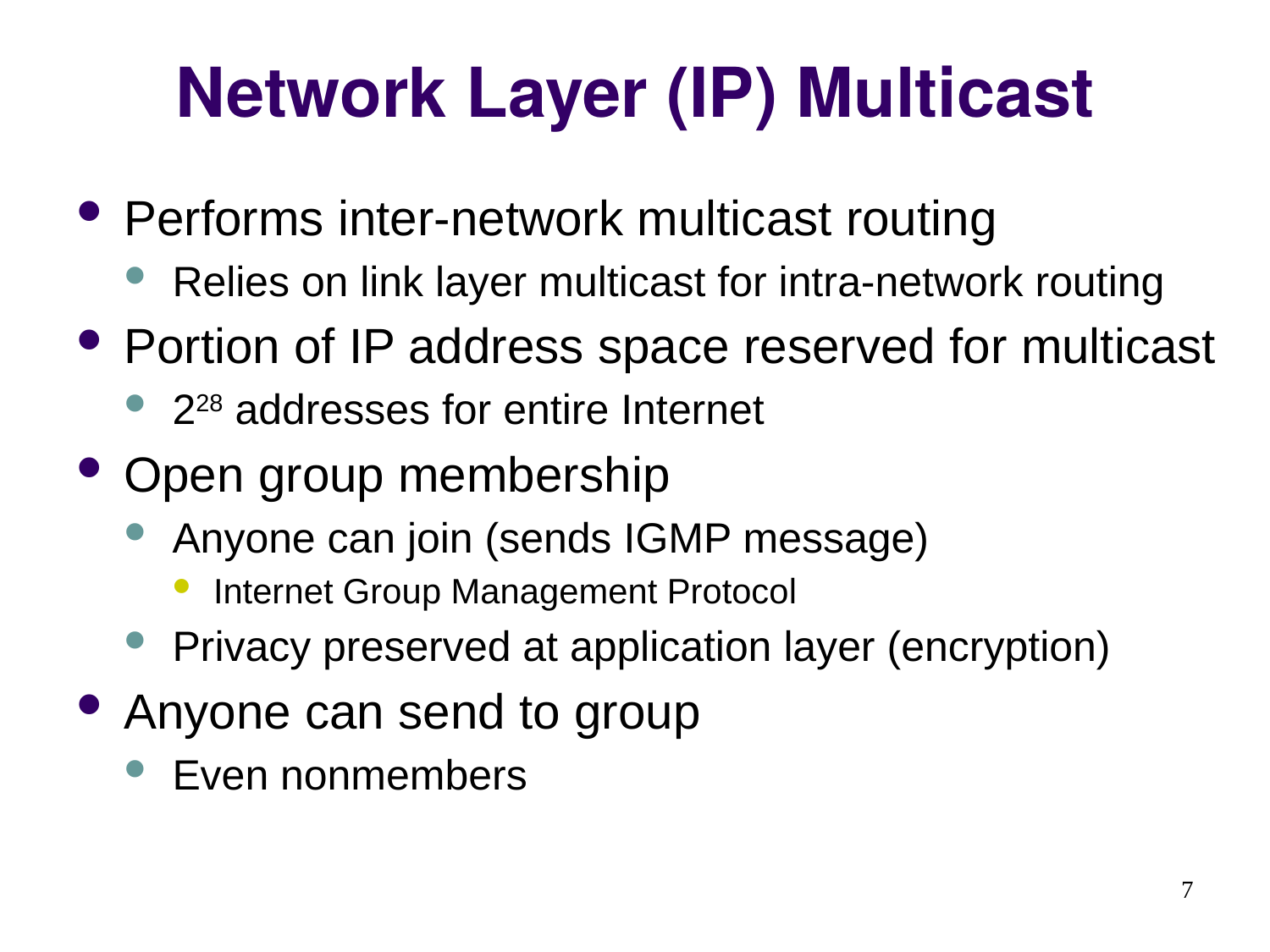

# Network Layer (IP) Multicast
Performs inter-network multicast routing
Relies on link layer multicast for intra-network routing
Portion of IP address space reserved for multicast
228 addresses for entire Internet
Open group membership
Anyone can join (sends IGMP message)
Internet Group Management Protocol
Privacy preserved at application layer (encryption)
Anyone can send to group
Even nonmembers
7